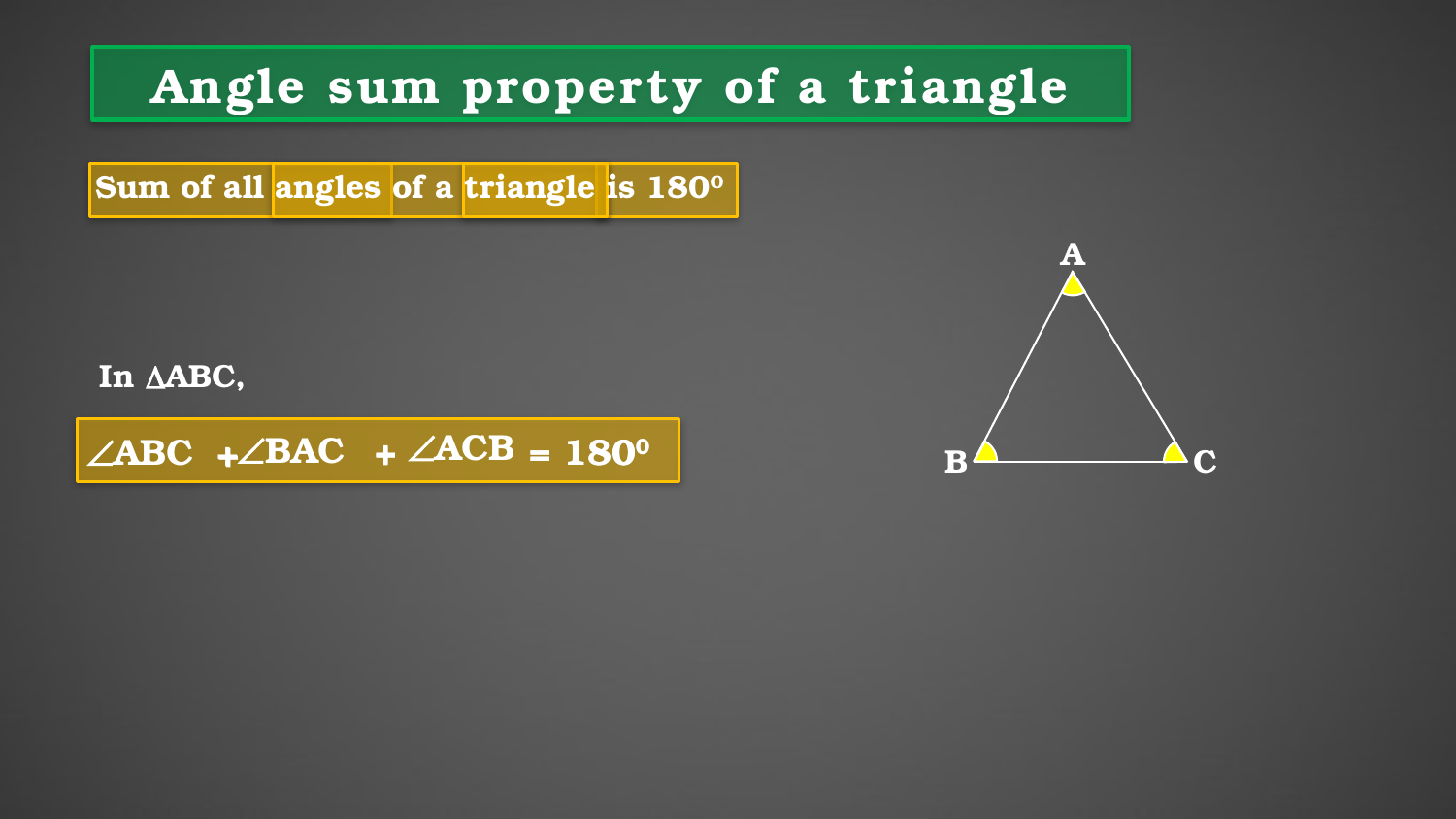

Angle sum property of a triangle
Sum of all angles of a triangle is 1800

A

In ΔABC,
∠ACB
∠BAC
∠ABC
+
= 1800
+

+
= 1800
+
B
C